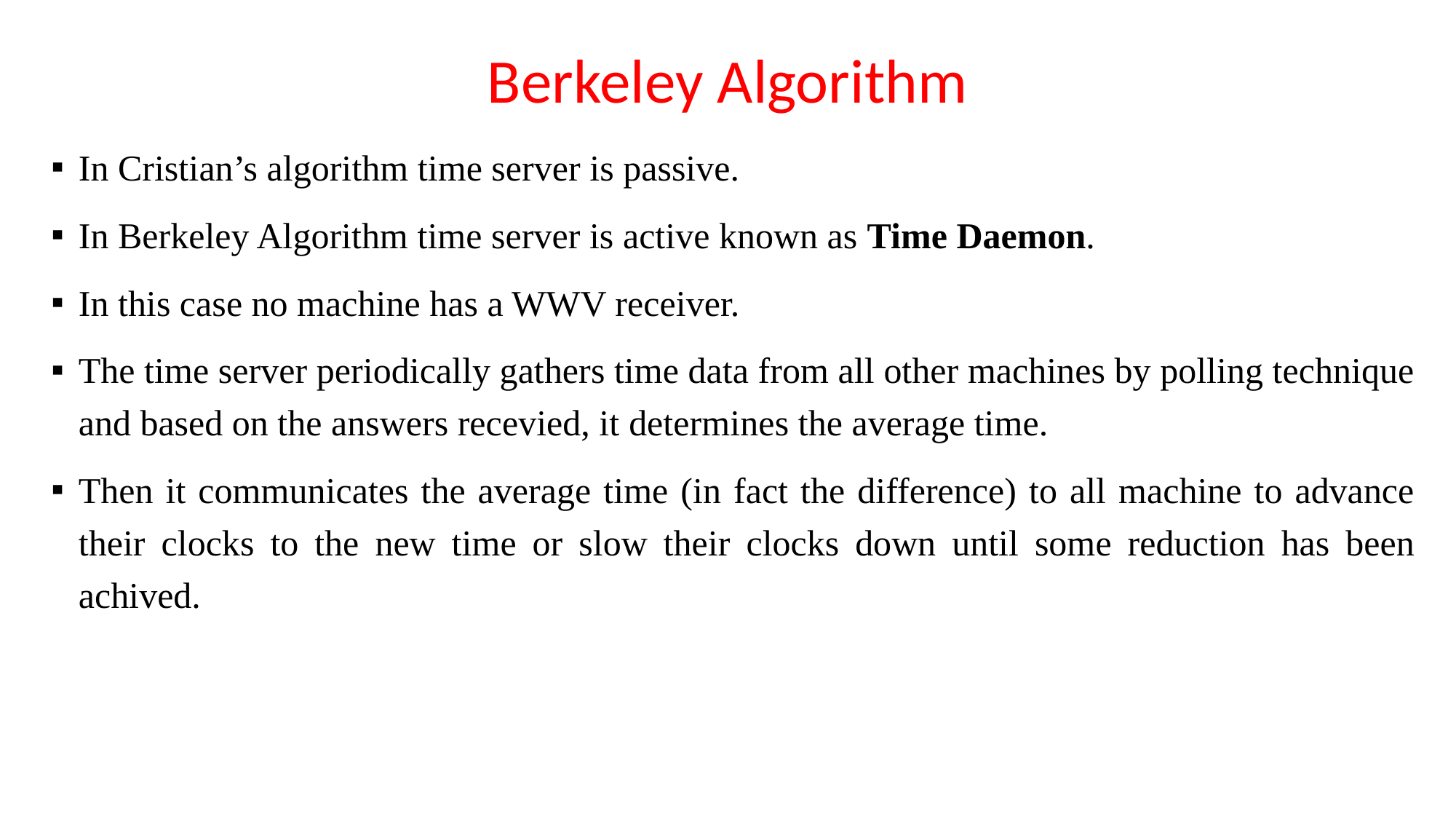

# Berkeley Algorithm
In Cristian’s algorithm time server is passive.
In Berkeley Algorithm time server is active known as Time Daemon.
In this case no machine has a WWV receiver.
The time server periodically gathers time data from all other machines by polling technique and based on the answers recevied, it determines the average time.
Then it communicates the average time (in fact the difference) to all machine to advance their clocks to the new time or slow their clocks down until some reduction has been achived.